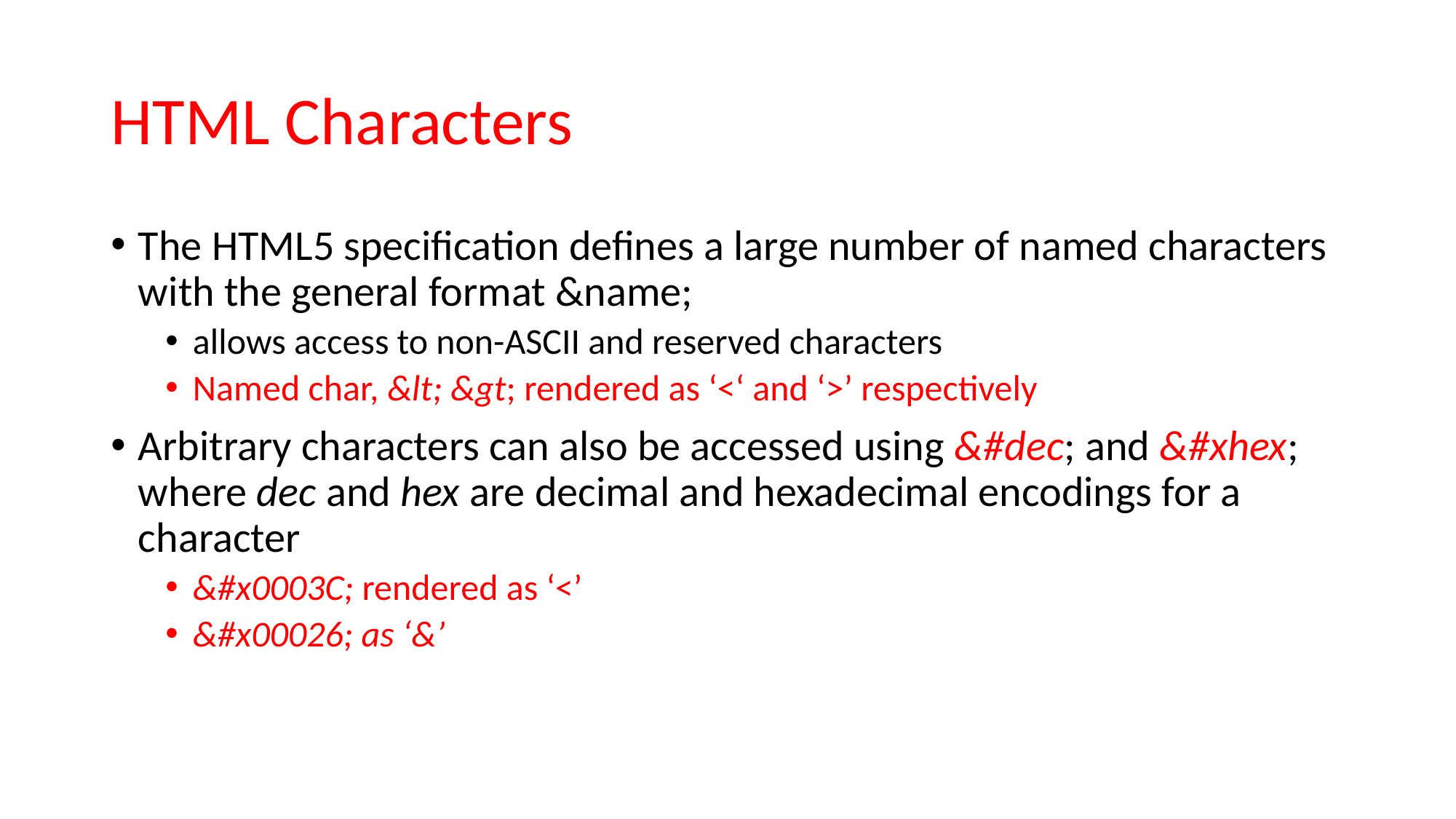

# HTML Characters
The HTML5 specification defines a large number of named characters with the general format &name;
allows access to non-ASCII and reserved characters
Named char, &lt; &gt; rendered as ‘<‘ and ‘>’ respectively
Arbitrary characters can also be accessed using &#dec; and &#xhex; where dec and hex are decimal and hexadecimal encodings for a character
&#x0003C; rendered as ‘<’
&#x00026; as ‘&’